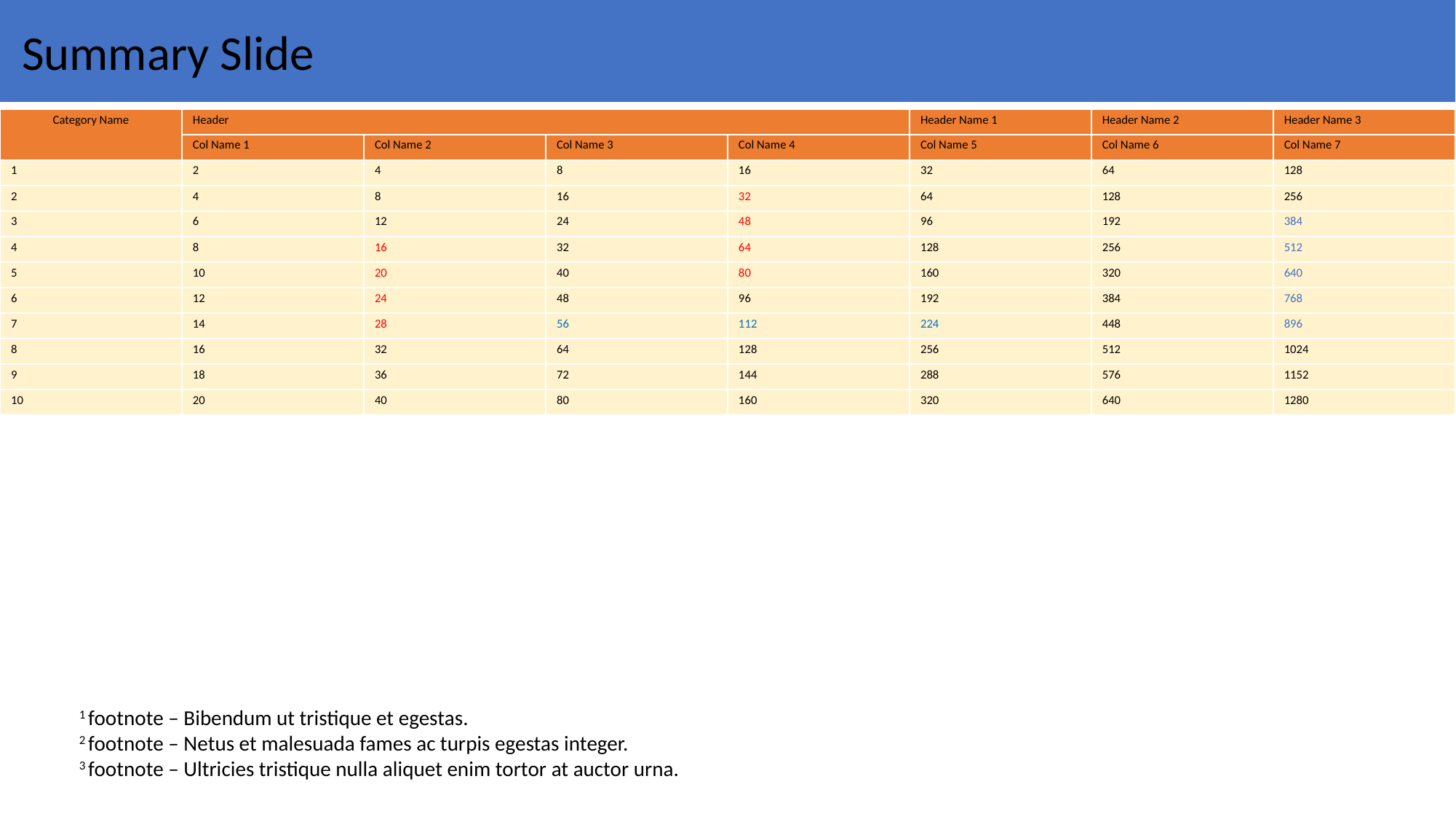

Summary Slide
| Category Name | Header | None | None | None | Header Name 1 | Header Name 2 | Header Name 3 |
| --- | --- | --- | --- | --- | --- | --- | --- |
| None | Col Name 1 | Col Name 2 | Col Name 3 | Col Name 4 | Col Name 5 | Col Name 6 | Col Name 7 |
| 1 | 2 | 4 | 8 | 16 | 32 | 64 | 128 |
| 2 | 4 | 8 | 16 | 32 | 64 | 128 | 256 |
| 3 | 6 | 12 | 24 | 48 | 96 | 192 | 384 |
| 4 | 8 | 16 | 32 | 64 | 128 | 256 | 512 |
| 5 | 10 | 20 | 40 | 80 | 160 | 320 | 640 |
| 6 | 12 | 24 | 48 | 96 | 192 | 384 | 768 |
| 7 | 14 | 28 | 56 | 112 | 224 | 448 | 896 |
| 8 | 16 | 32 | 64 | 128 | 256 | 512 | 1024 |
| 9 | 18 | 36 | 72 | 144 | 288 | 576 | 1152 |
| 10 | 20 | 40 | 80 | 160 | 320 | 640 | 1280 |
1 footnote – Bibendum ut tristique et egestas.
2 footnote – Netus et malesuada fames ac turpis egestas integer.
3 footnote – Ultricies tristique nulla aliquet enim tortor at auctor urna.